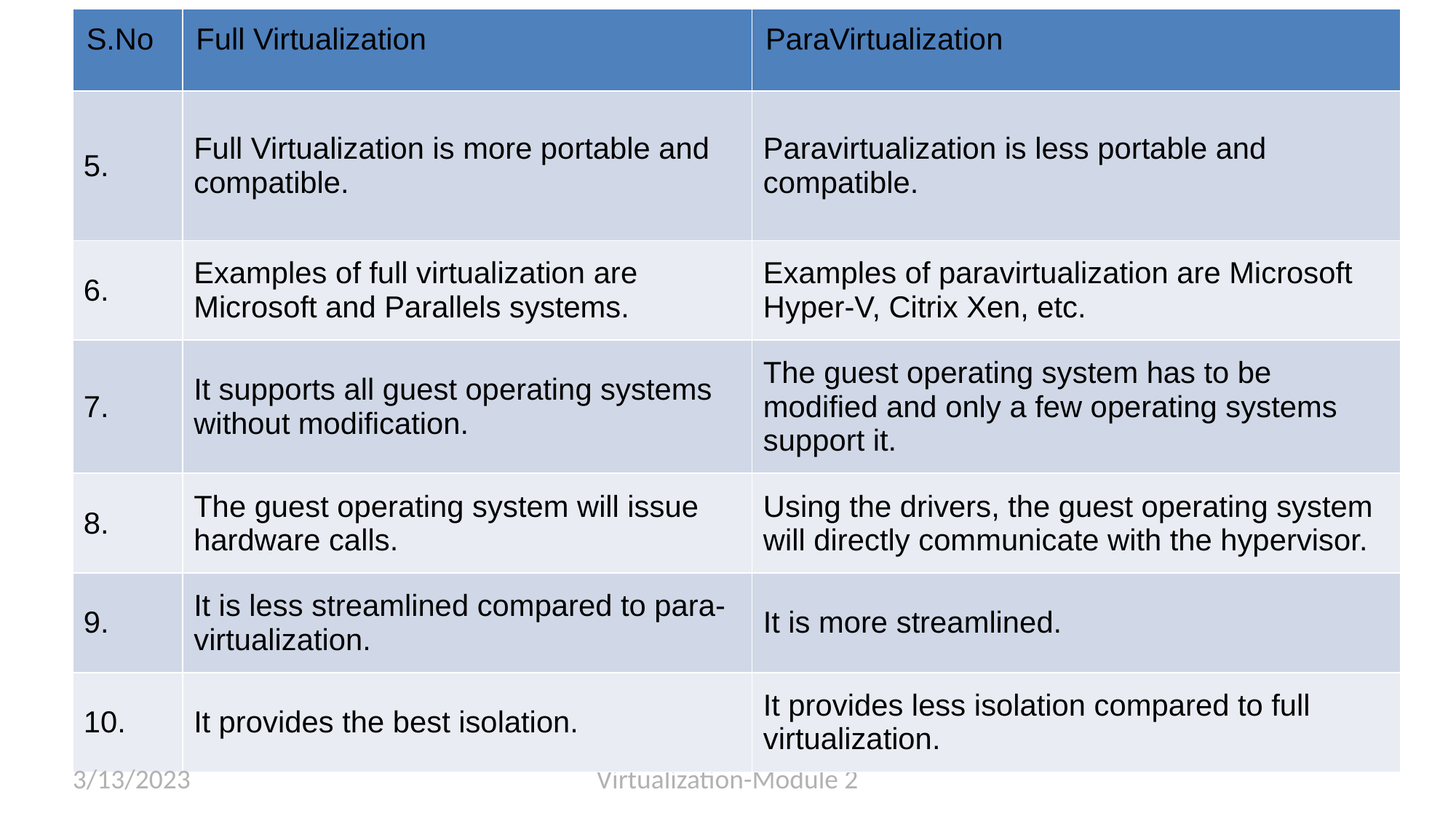

| S.No | Full Virtualization | ParaVirtualization |
| --- | --- | --- |
| 5. | Full Virtualization is more portable and compatible. | Paravirtualization is less portable and compatible. |
| 6. | Examples of full virtualization are Microsoft and Parallels systems. | Examples of paravirtualization are Microsoft Hyper-V, Citrix Xen, etc. |
| 7. | It supports all guest operating systems without modification. | The guest operating system has to be modified and only a few operating systems support it. |
| 8. | The guest operating system will issue hardware calls. | Using the drivers, the guest operating system will directly communicate with the hypervisor. |
| 9. | It is less streamlined compared to para-virtualization. | It is more streamlined. |
| 10. | It provides the best isolation. | It provides less isolation compared to full virtualization. |
3/13/2023
Virtualization-Module 2